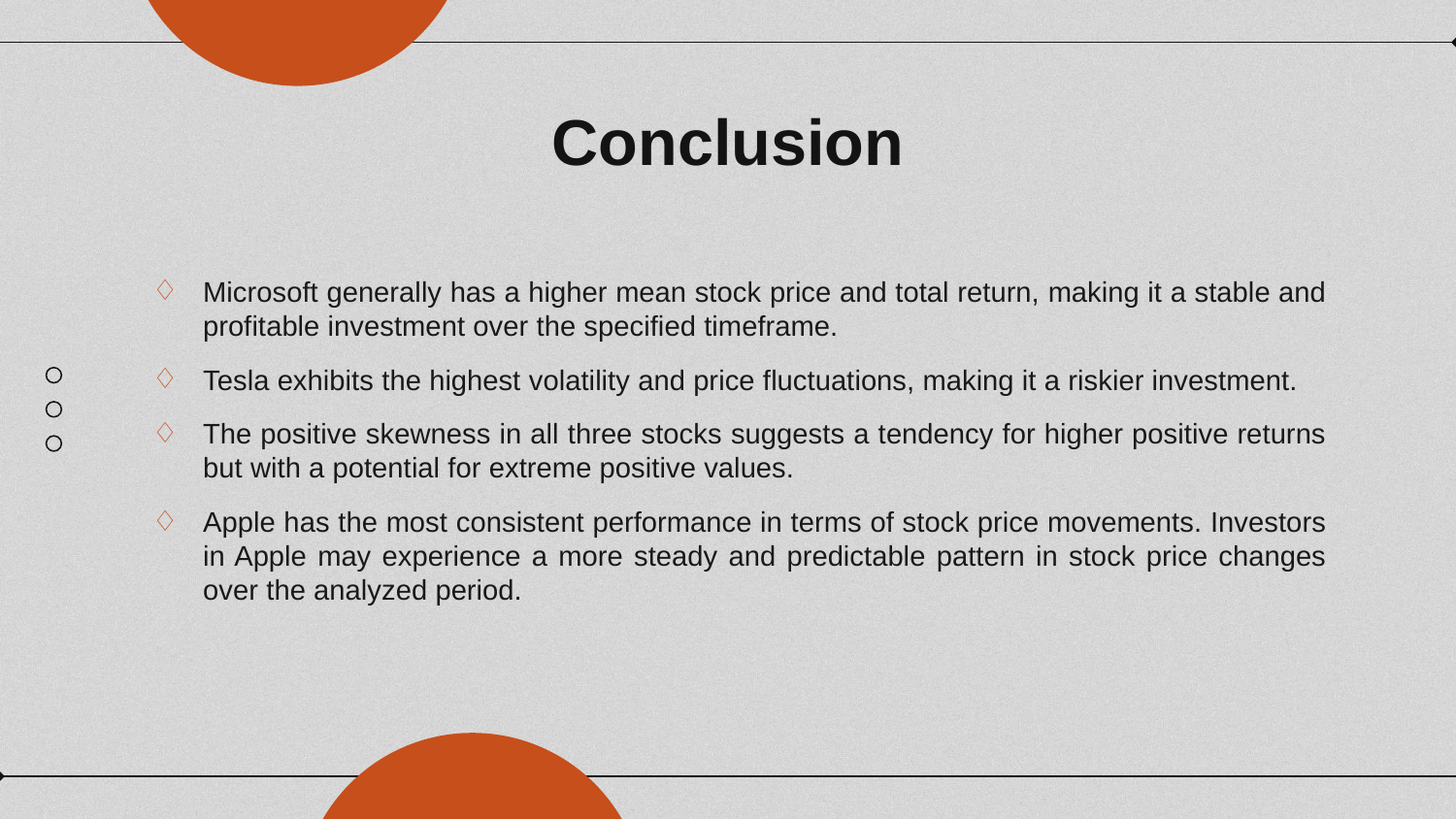

# Conclusion
Microsoft generally has a higher mean stock price and total return, making it a stable and profitable investment over the specified timeframe.
Tesla exhibits the highest volatility and price fluctuations, making it a riskier investment.
The positive skewness in all three stocks suggests a tendency for higher positive returns but with a potential for extreme positive values.
Apple has the most consistent performance in terms of stock price movements. Investors in Apple may experience a more steady and predictable pattern in stock price changes over the analyzed period.